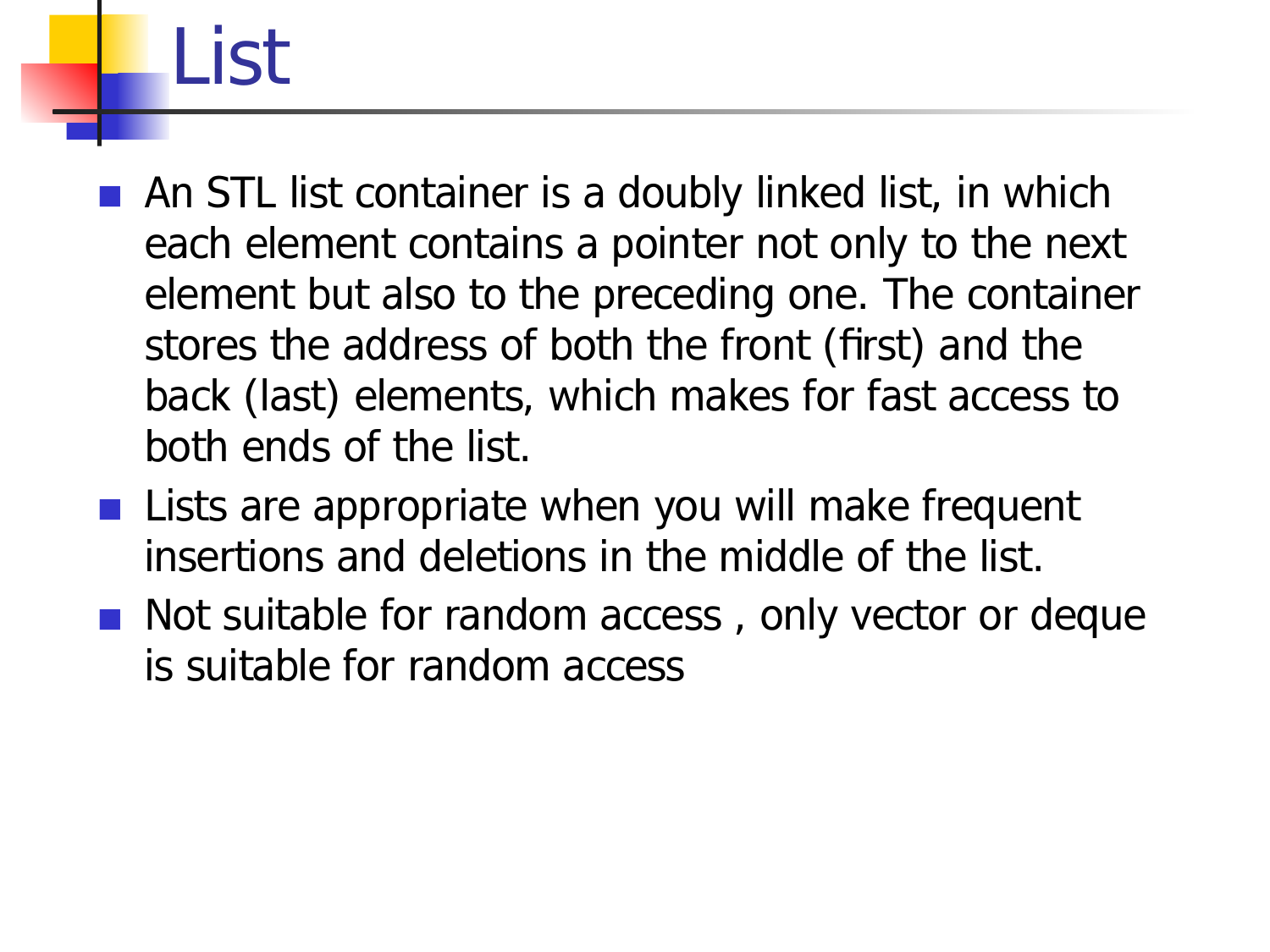

# List
An STL list container is a doubly linked list, in which each element contains a pointer not only to the next element but also to the preceding one. The container stores the address of both the front (first) and the back (last) elements, which makes for fast access to both ends of the list.
Lists are appropriate when you will make frequent insertions and deletions in the middle of the list.
Not suitable for random access , only vector or deque is suitable for random access